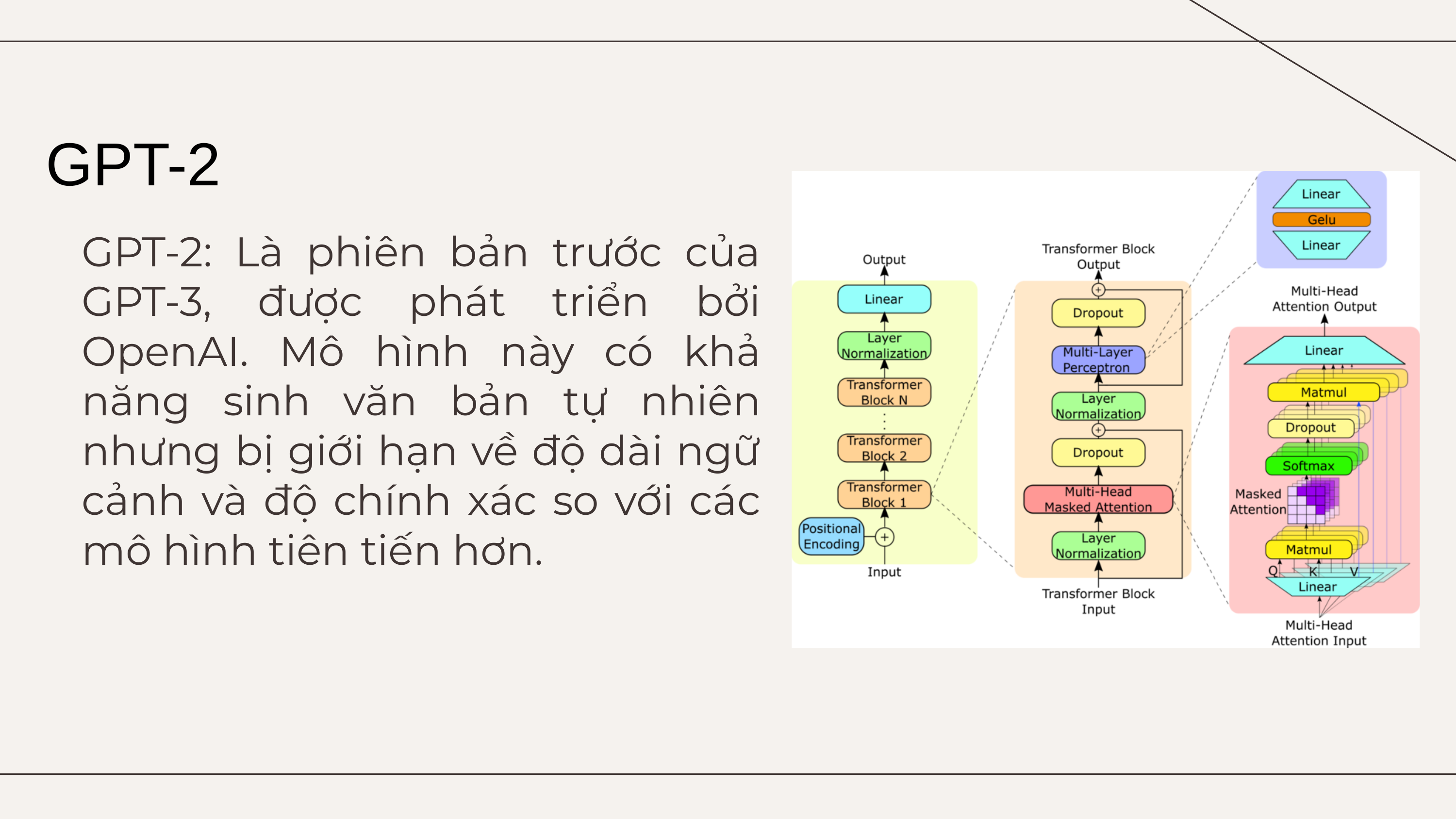

GPT-2

GPT-2: Là phiên bản trước của GPT-3, được phát triển bởi OpenAI. Mô hình này có khả năng sinh văn bản tự nhiên nhưng bị giới hạn về độ dài ngữ cảnh và độ chính xác so với các mô hình tiên tiến hơn.